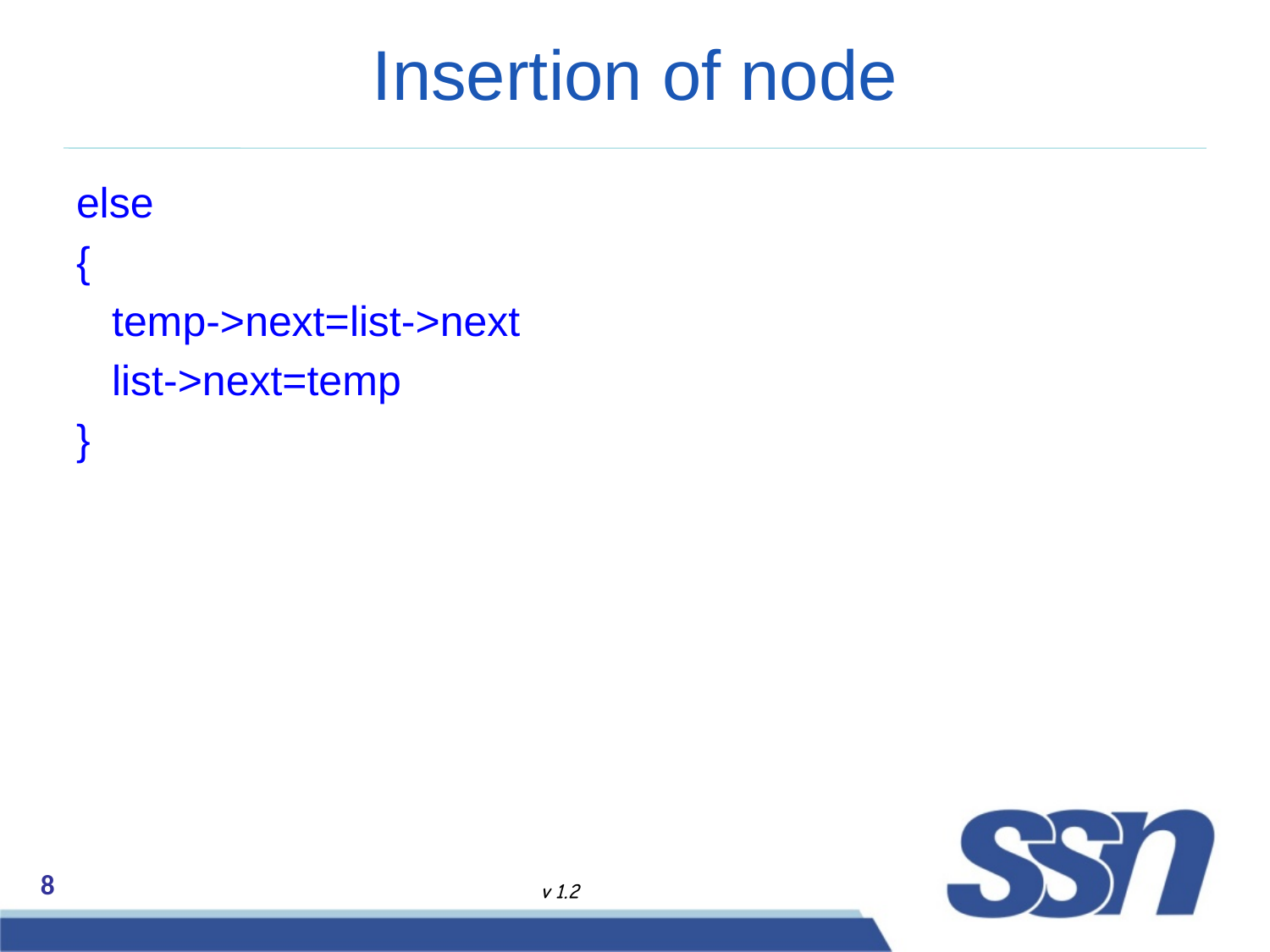

# Insertion of node
else
{
   temp->next=list->next
   list->next=temp
}